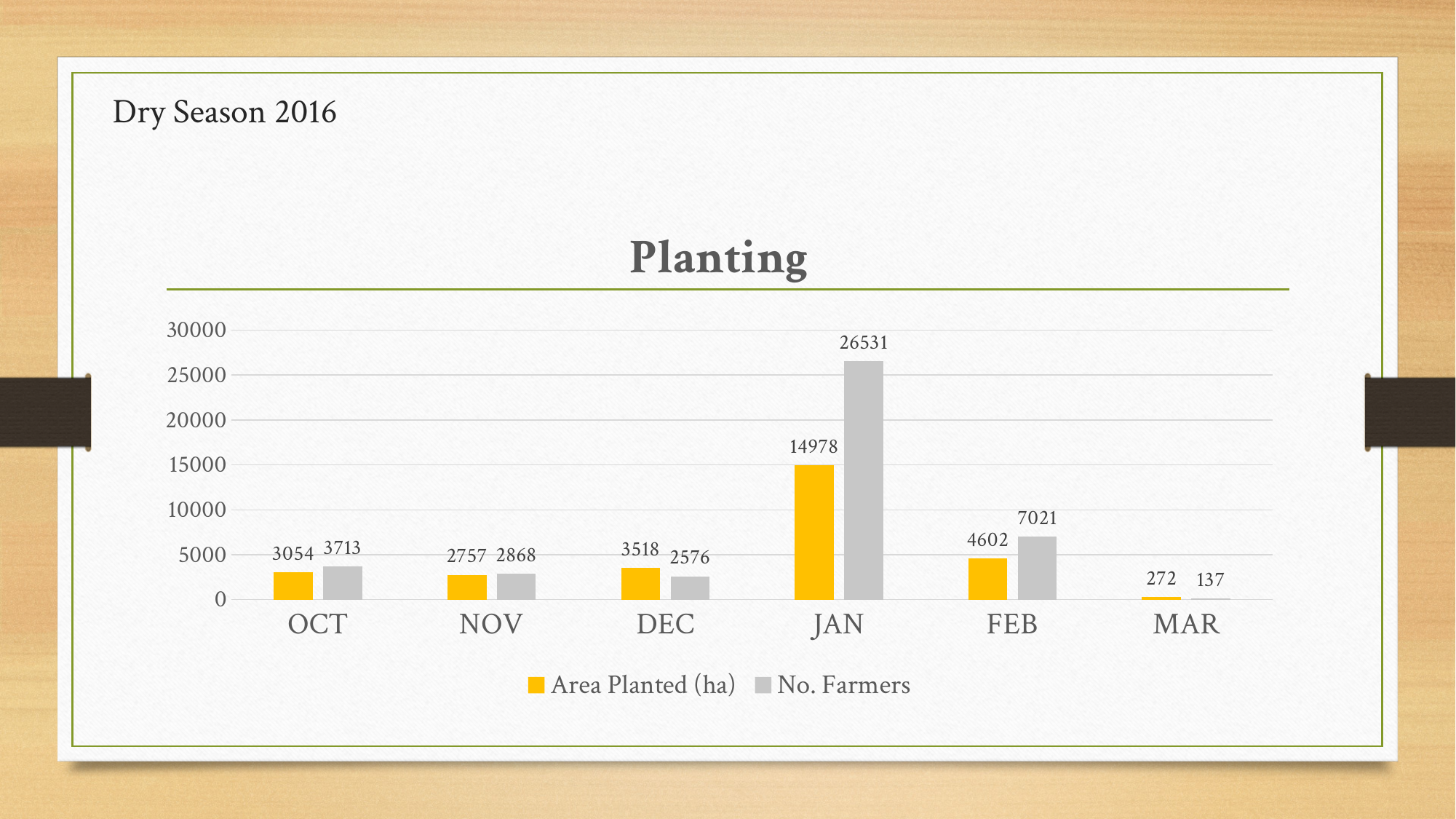

# Dry Season 2016

### Chart: Planting

| Category | Area Planted (ha) | No. Farmers |
|---|---|---|
| OCT | 3054.0 | 3713.0 |
| NOV | 2757.0 | 2868.0 |
| DEC | 3518.0 | 2576.0 |
| JAN | 14978.0 | 26531.0 |
| FEB | 4602.0 | 7021.0 |
| MAR | 272.0 | 137.0 |